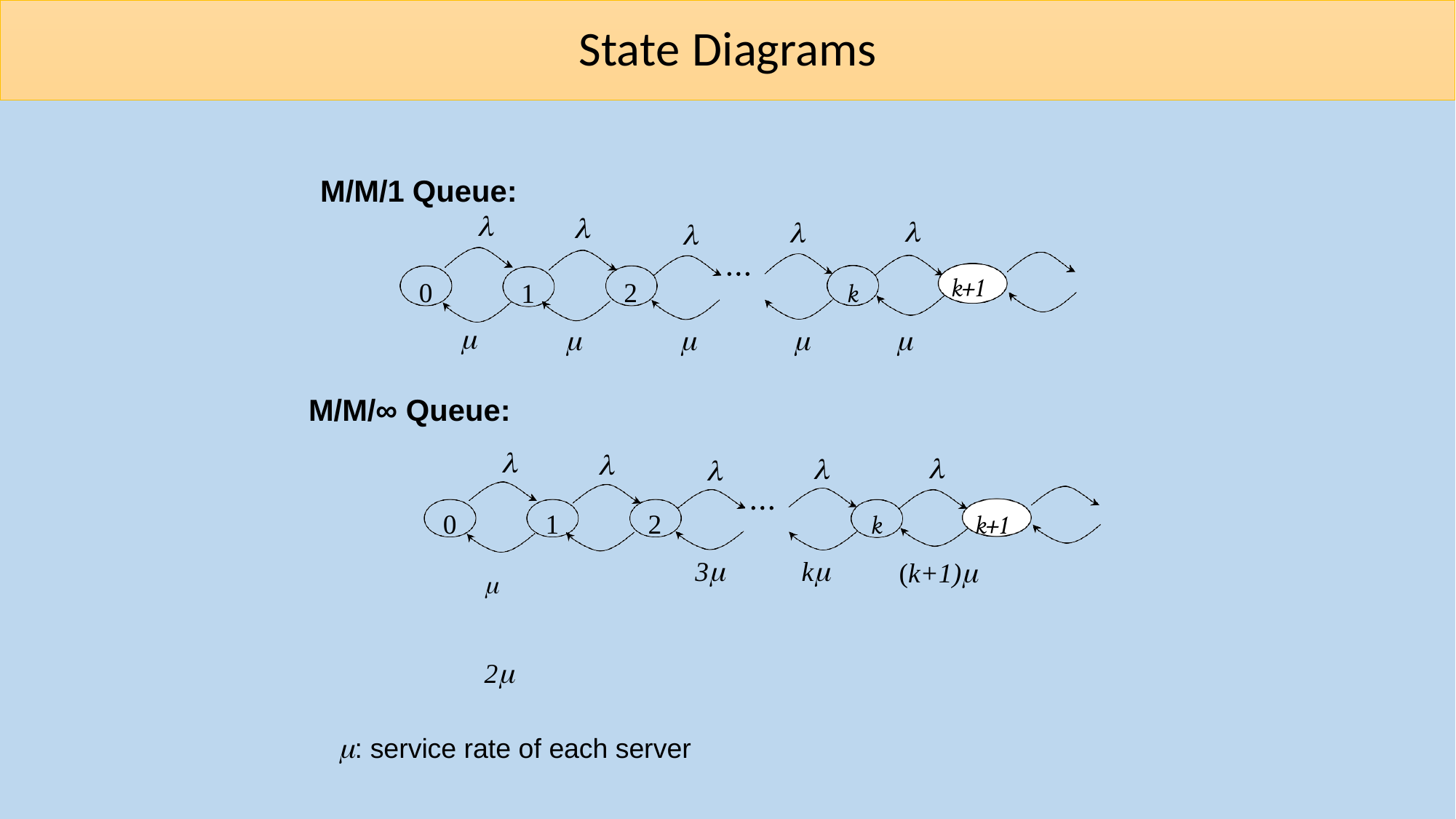

# State Diagrams
M/M/1 Queue:
λ
λ
λ
λ
λ

…
k+1
k
0
2
1
μ
μ
μ
μ
μ
M/M/∞ Queue:
λ
λ
λ
λ
λ

…
k
k+1
(k+1)μ
0
1
2
μ	2μ

μ: service rate of each server
3μ
kμ